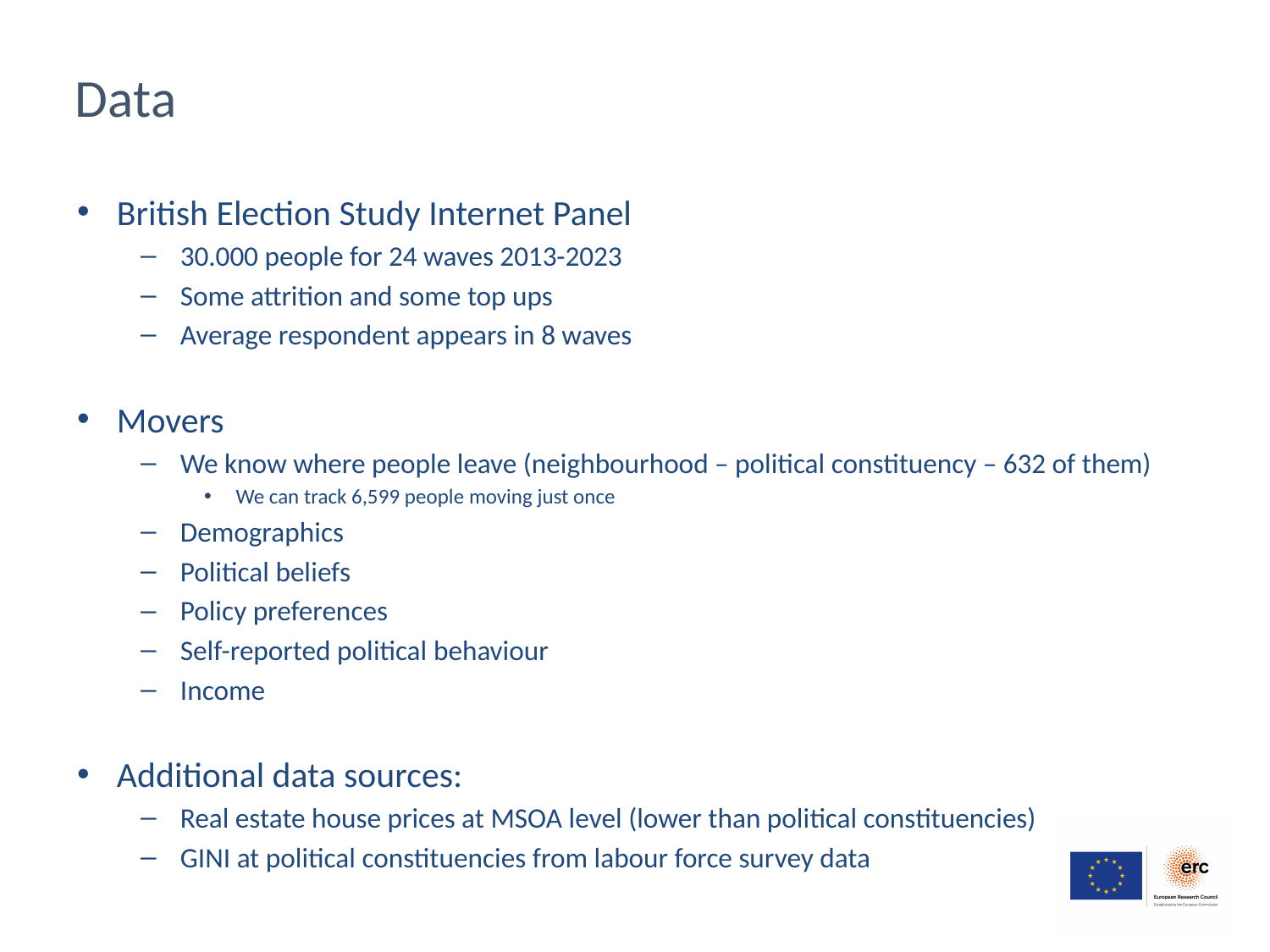

# Data
British Election Study Internet Panel
30.000 people for 24 waves 2013-2023
Some attrition and some top ups
Average respondent appears in 8 waves

Movers
We know where people leave (neighbourhood – political constituency – 632 of them)
We can track 6,599 people moving just once
Demographics
Political beliefs
Policy preferences
Self-reported political behaviour
Income

Additional data sources:
Real estate house prices at MSOA level (lower than political constituencies)
GINI at political constituencies from labour force survey data